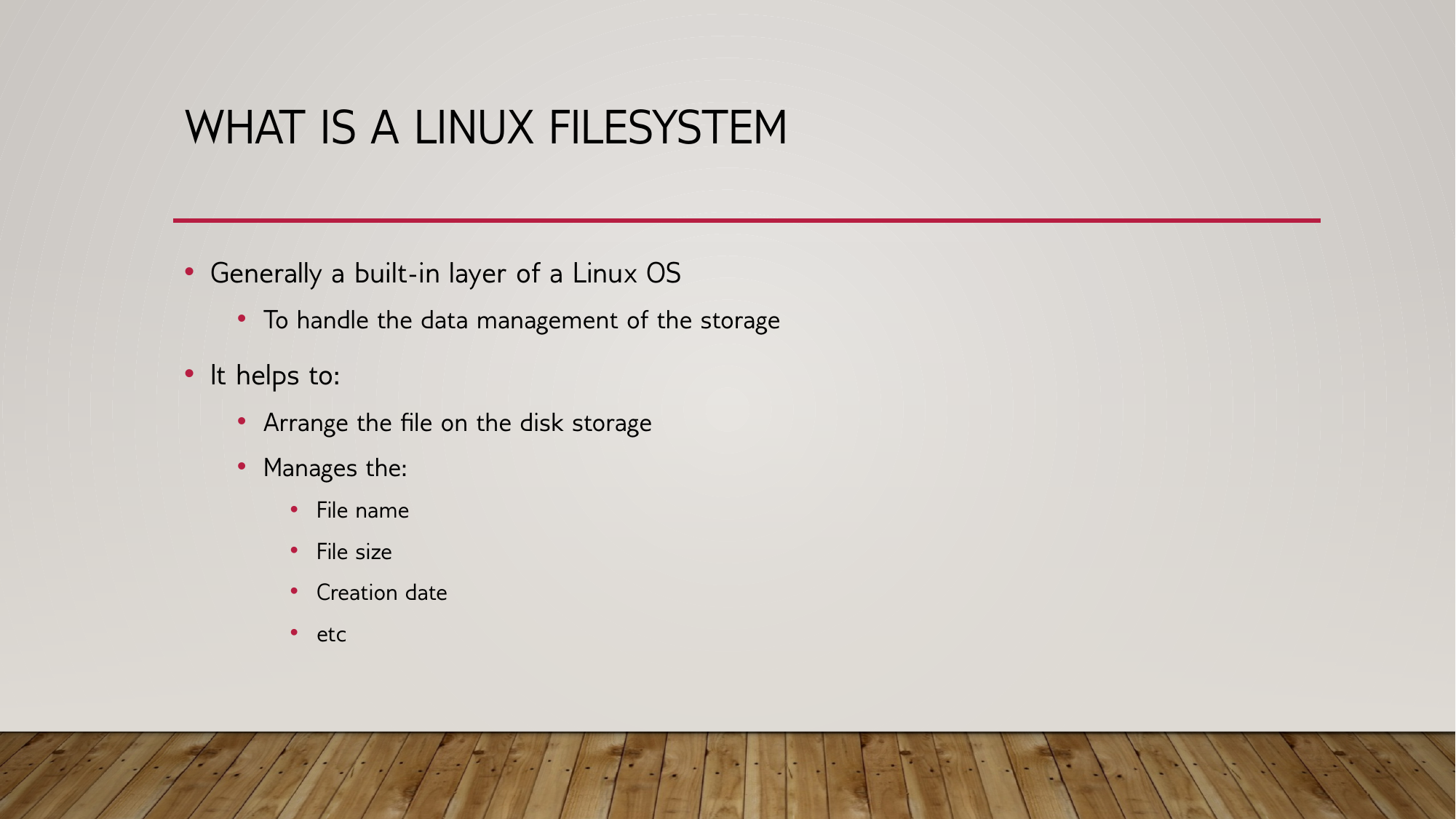

# What is a linux filesystem
Generally a built-in layer of a Linux OS
To handle the data management of the storage
It helps to:
Arrange the file on the disk storage
Manages the:
File name
File size
Creation date
etc